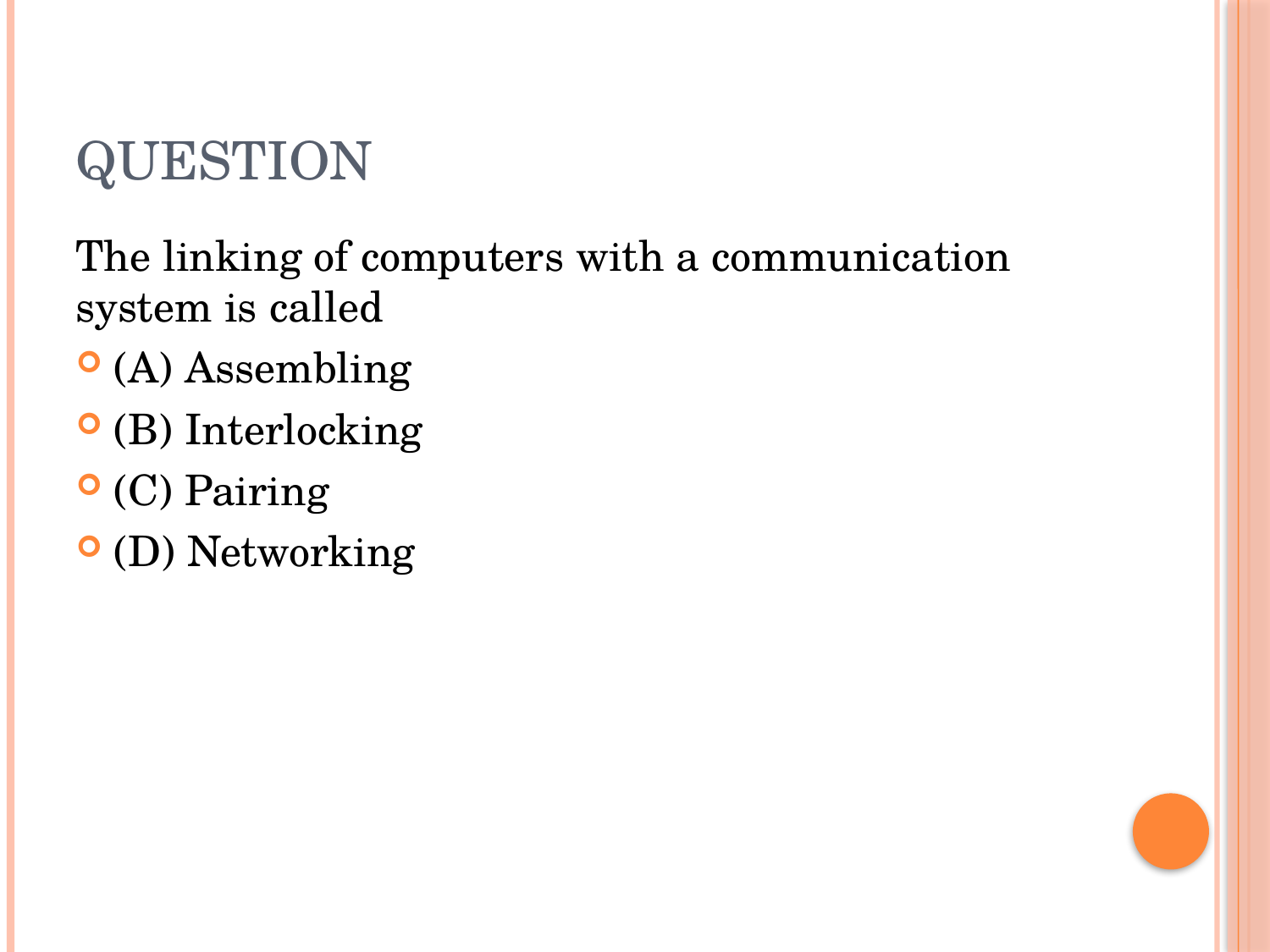

# Question
The linking of computers with a communication system is called
(A) Assembling
(B) Interlocking
(C) Pairing
(D) Networking